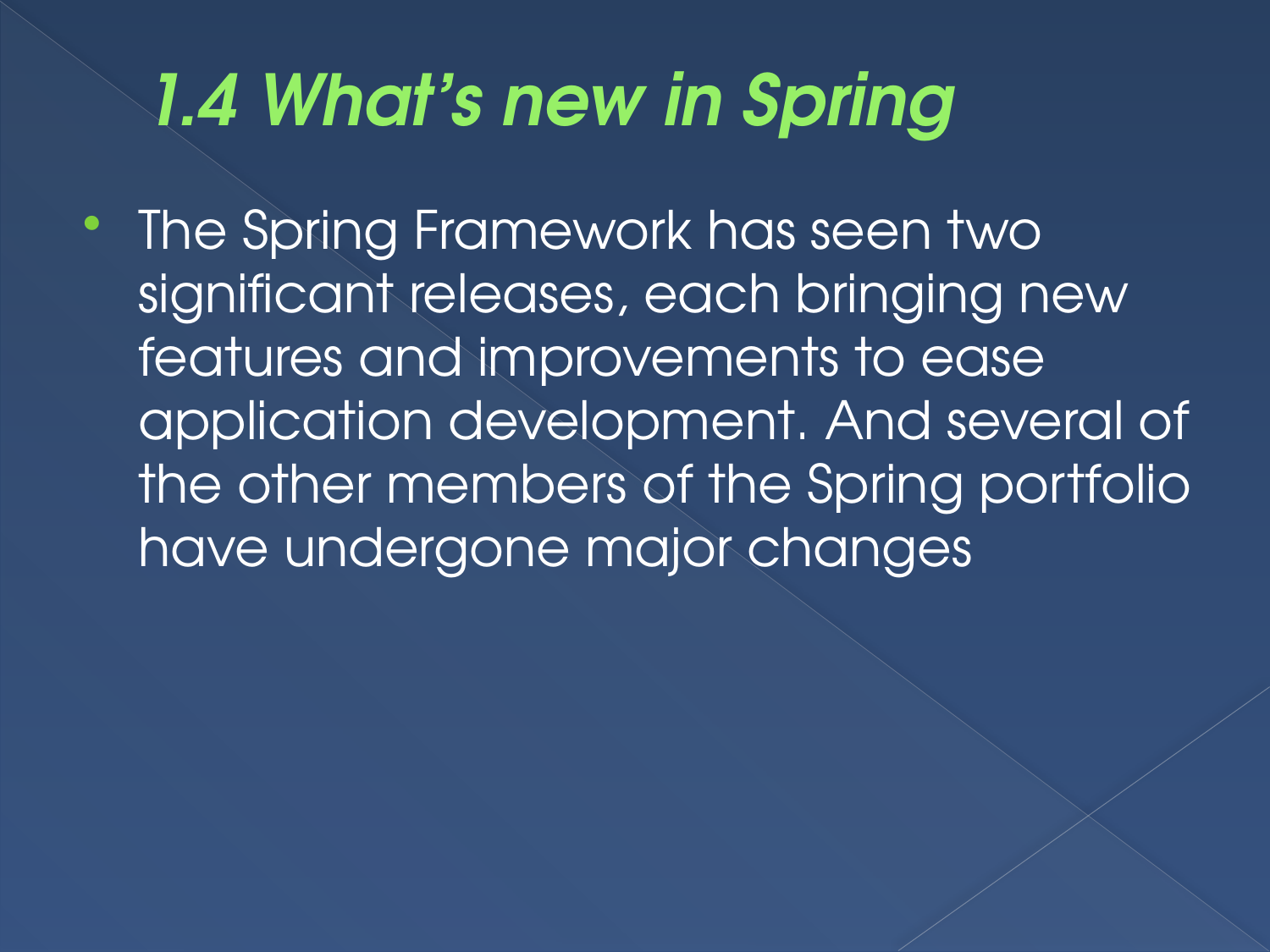

# 1.4 What’s new in Spring
The Spring Framework has seen two significant releases, each bringing new features and improvements to ease application development. And several of the other members of the Spring portfolio have undergone major changes